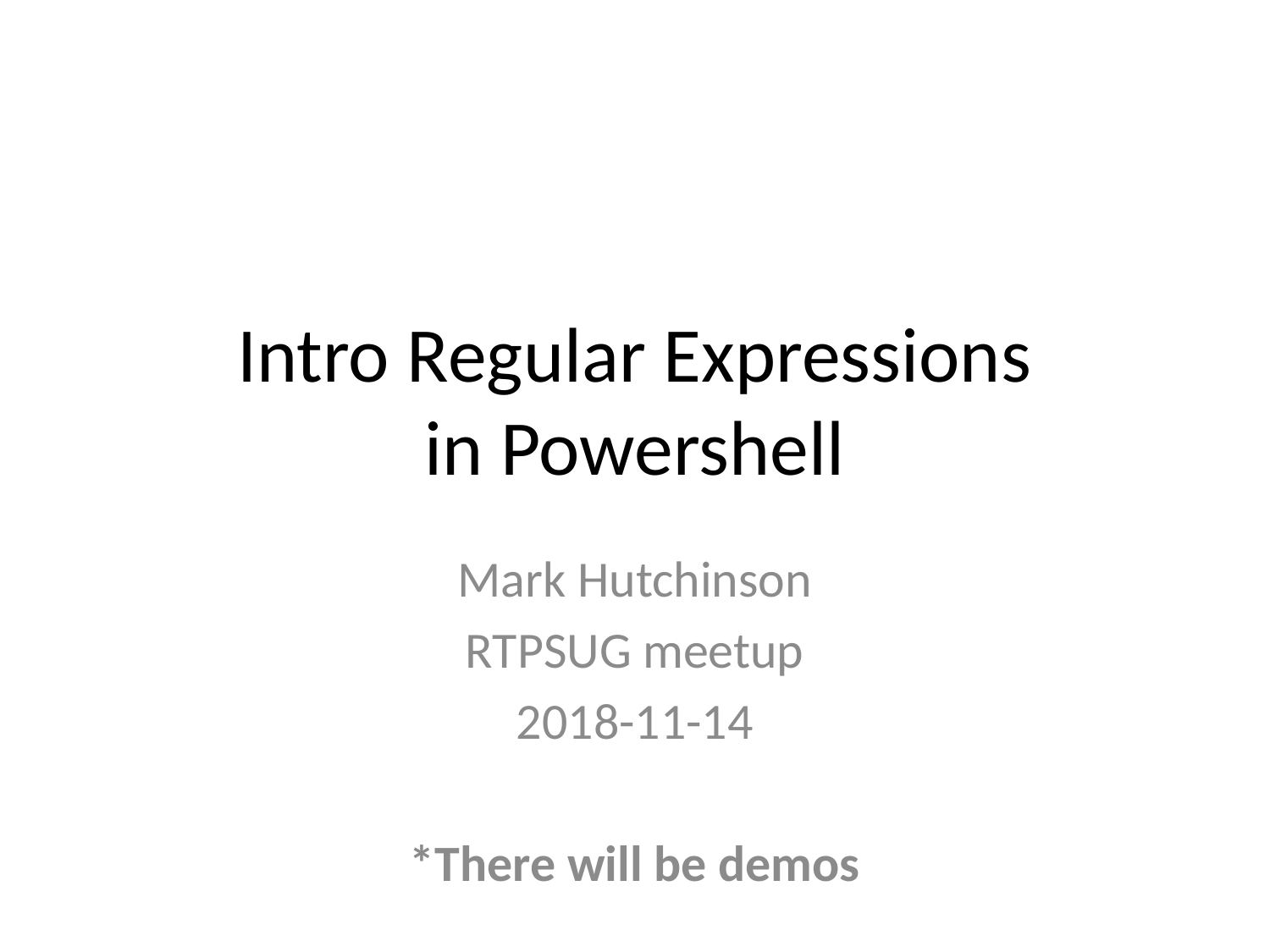

# Intro Regular Expressions in Powershell
Mark Hutchinson
RTPSUG meetup
2018-11-14

*There will be demos